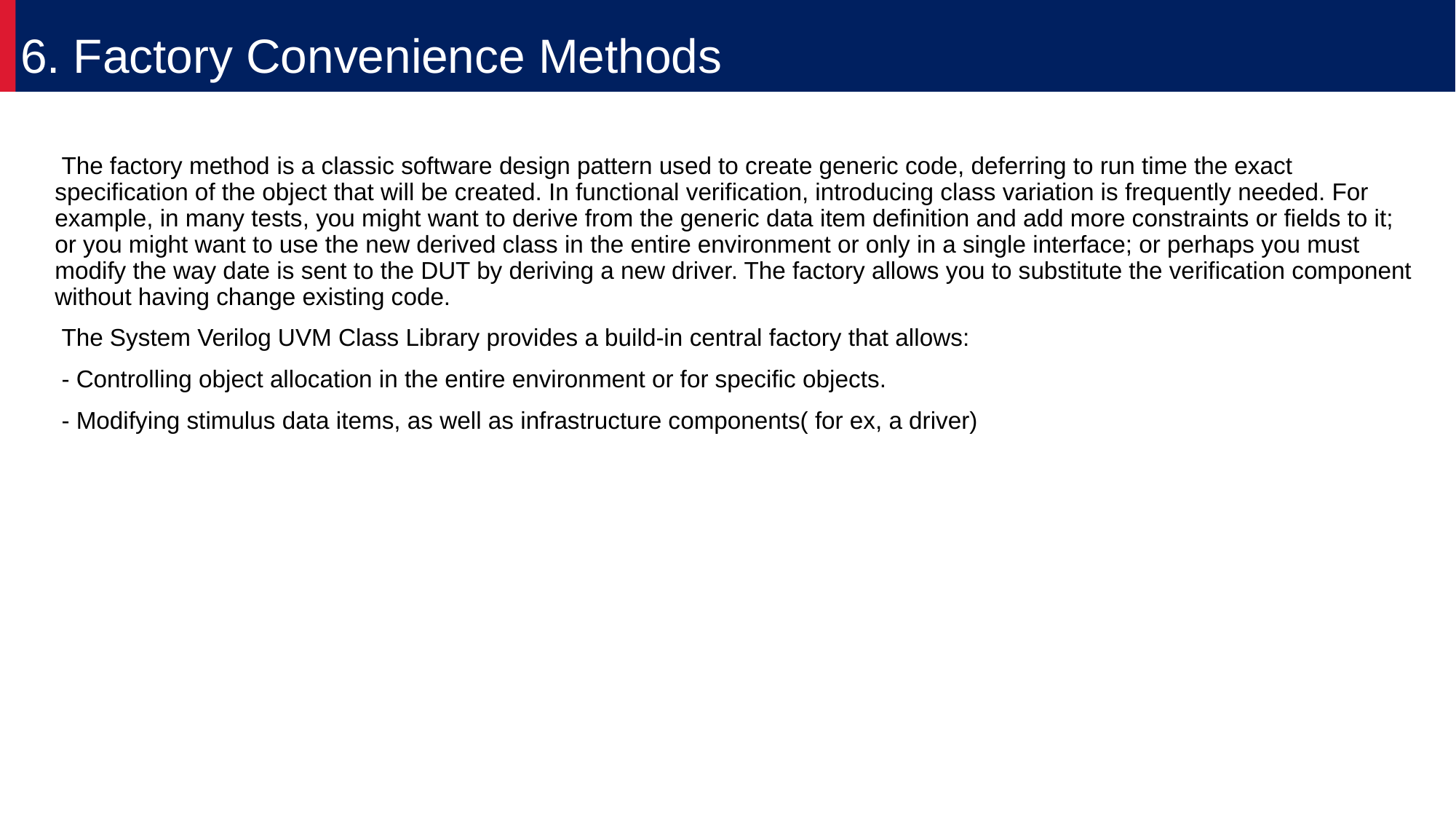

6. Factory Convenience Methods
 The factory method is a classic software design pattern used to create generic code, deferring to run time the exact specification of the object that will be created. In functional verification, introducing class variation is frequently needed. For example, in many tests, you might want to derive from the generic data item definition and add more constraints or fields to it; or you might want to use the new derived class in the entire environment or only in a single interface; or perhaps you must modify the way date is sent to the DUT by deriving a new driver. The factory allows you to substitute the verification component without having change existing code.
 The System Verilog UVM Class Library provides a build-in central factory that allows:
 - Controlling object allocation in the entire environment or for specific objects.
 - Modifying stimulus data items, as well as infrastructure components( for ex, a driver)